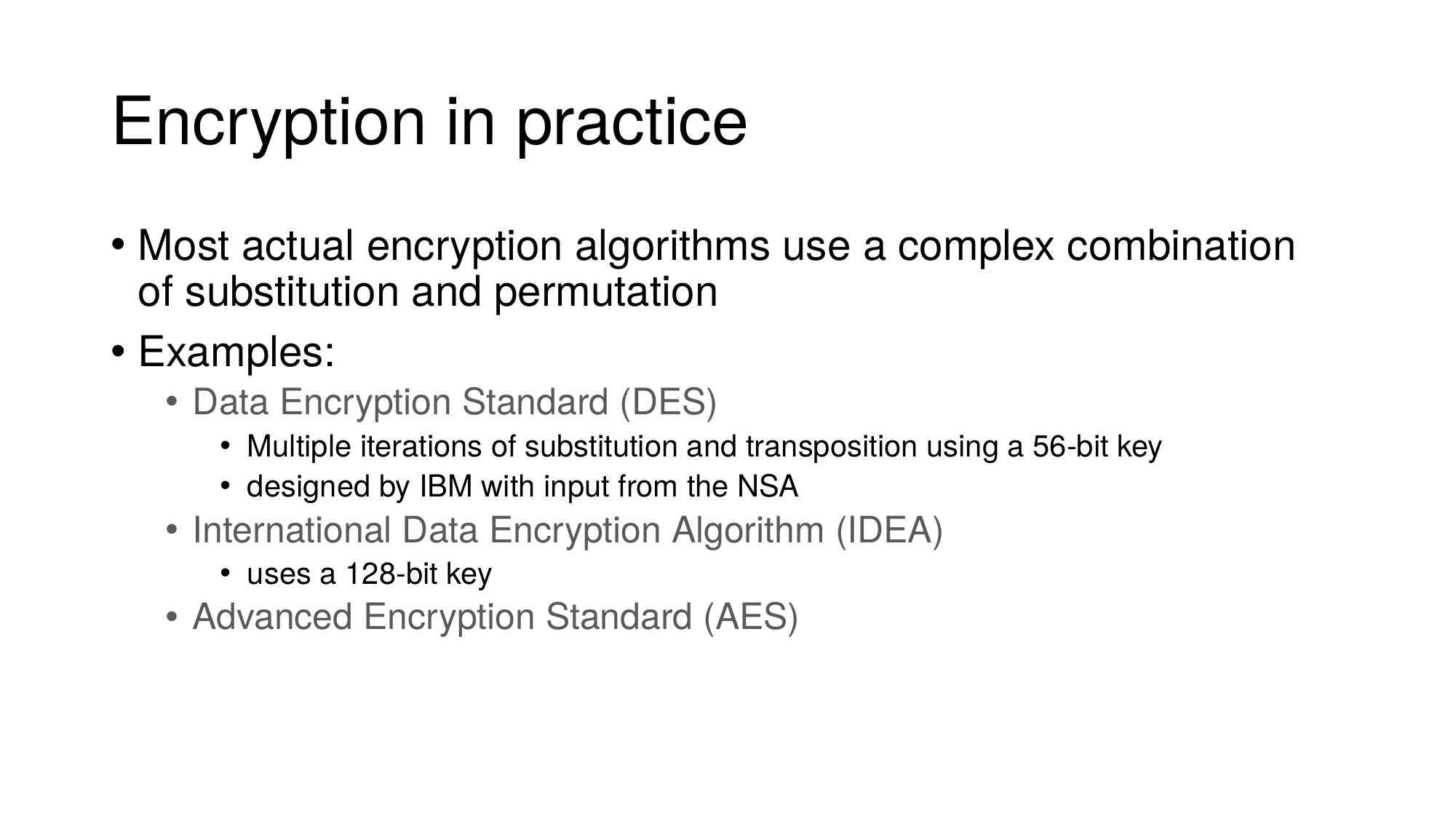

# Encryption in practice
Most actual encryption algorithms use a complex combination of substitution and permutation
Examples:
Data Encryption Standard (DES)
Multiple iterations of substitution and transposition using a 56-bit key
designed by IBM with input from the NSA
International Data Encryption Algorithm (IDEA)
uses a 128-bit key
Advanced Encryption Standard (AES)